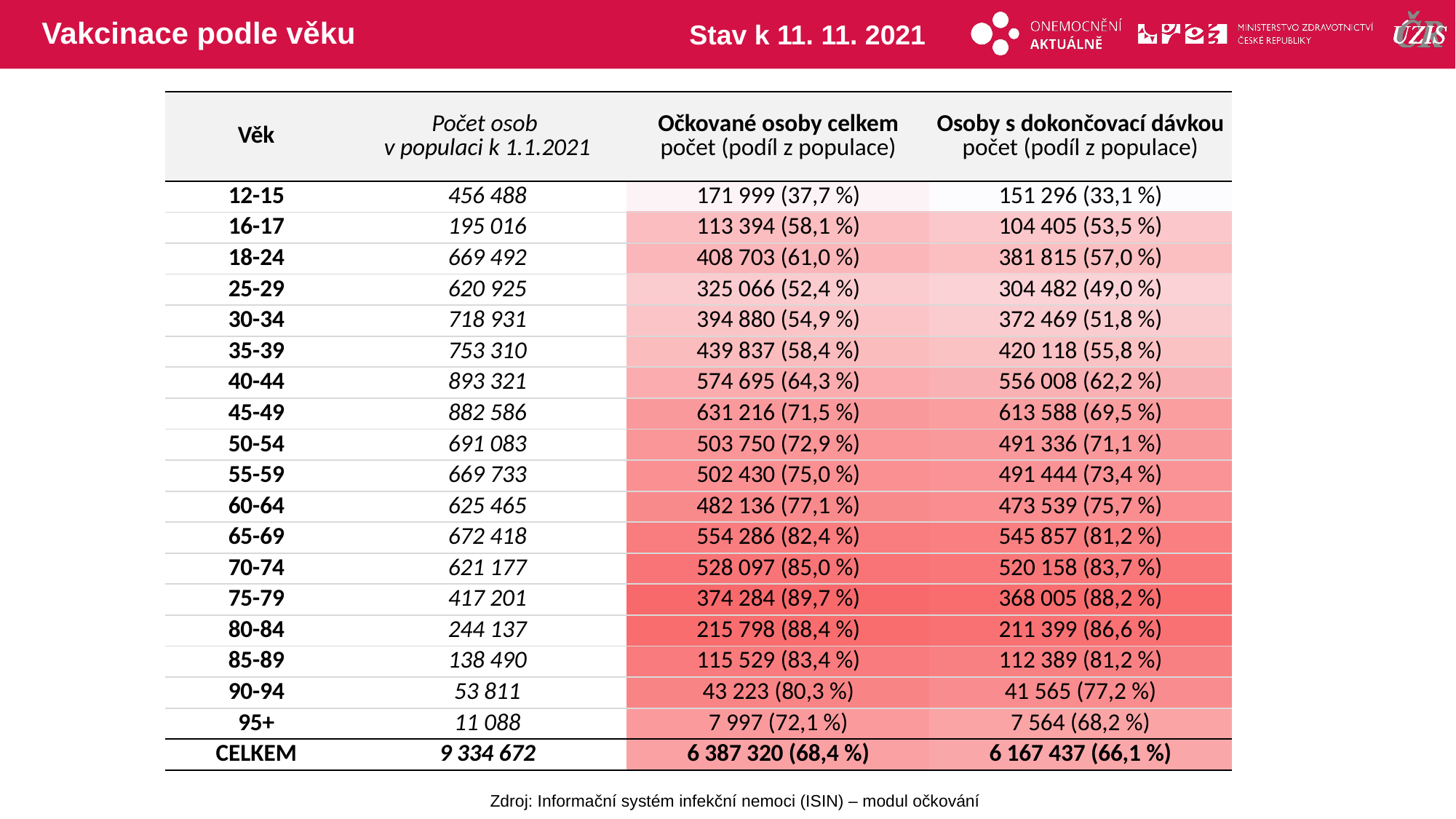

# Vakcinace podle věku
Stav k 11. 11. 2021
| Věk | Počet osob v populaci k 1.1.2021 | Očkované osoby celkem počet (podíl z populace) | Osoby s dokončovací dávkou počet (podíl z populace) |
| --- | --- | --- | --- |
| 12-15 | 456 488 | 171 999 (37,7 %) | 151 296 (33,1 %) |
| 16-17 | 195 016 | 113 394 (58,1 %) | 104 405 (53,5 %) |
| 18-24 | 669 492 | 408 703 (61,0 %) | 381 815 (57,0 %) |
| 25-29 | 620 925 | 325 066 (52,4 %) | 304 482 (49,0 %) |
| 30-34 | 718 931 | 394 880 (54,9 %) | 372 469 (51,8 %) |
| 35-39 | 753 310 | 439 837 (58,4 %) | 420 118 (55,8 %) |
| 40-44 | 893 321 | 574 695 (64,3 %) | 556 008 (62,2 %) |
| 45-49 | 882 586 | 631 216 (71,5 %) | 613 588 (69,5 %) |
| 50-54 | 691 083 | 503 750 (72,9 %) | 491 336 (71,1 %) |
| 55-59 | 669 733 | 502 430 (75,0 %) | 491 444 (73,4 %) |
| 60-64 | 625 465 | 482 136 (77,1 %) | 473 539 (75,7 %) |
| 65-69 | 672 418 | 554 286 (82,4 %) | 545 857 (81,2 %) |
| 70-74 | 621 177 | 528 097 (85,0 %) | 520 158 (83,7 %) |
| 75-79 | 417 201 | 374 284 (89,7 %) | 368 005 (88,2 %) |
| 80-84 | 244 137 | 215 798 (88,4 %) | 211 399 (86,6 %) |
| 85-89 | 138 490 | 115 529 (83,4 %) | 112 389 (81,2 %) |
| 90-94 | 53 811 | 43 223 (80,3 %) | 41 565 (77,2 %) |
| 95+ | 11 088 | 7 997 (72,1 %) | 7 564 (68,2 %) |
| CELKEM | 9 334 672 | 6 387 320 (68,4 %) | 6 167 437 (66,1 %) |
|  |  |
| --- | --- |
|  |  |
|  |  |
|  |  |
|  |  |
|  |  |
|  |  |
|  |  |
|  |  |
|  |  |
|  |  |
|  |  |
|  |  |
|  |  |
|  |  |
|  |  |
|  |  |
|  |  |
|  |  |
Zdroj: Informační systém infekční nemoci (ISIN) – modul očkování